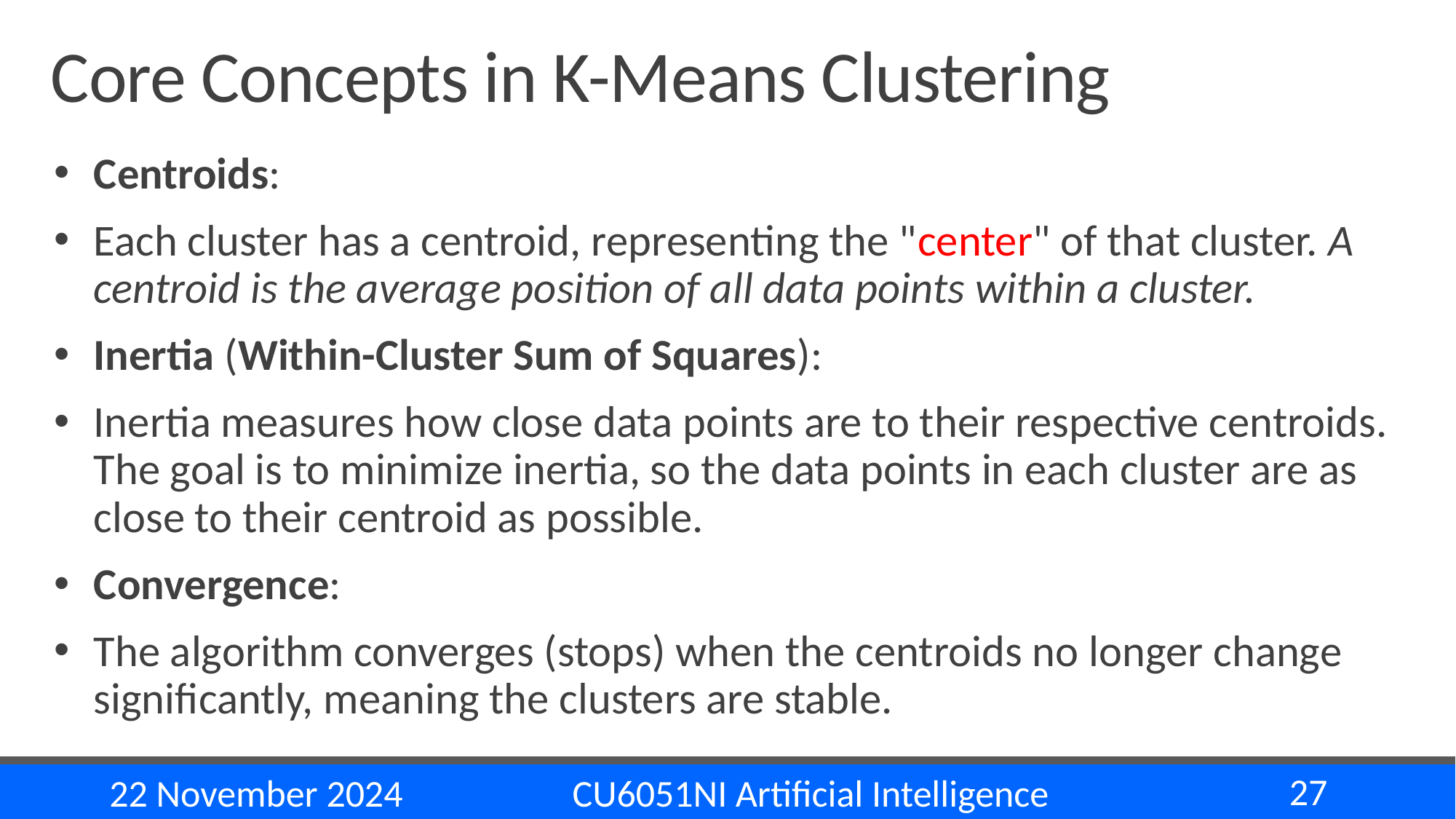

# Core Concepts in K-Means Clustering
Centroids:
Each cluster has a centroid, representing the "center" of that cluster. A centroid is the average position of all data points within a cluster.
Inertia (Within-Cluster Sum of Squares):
Inertia measures how close data points are to their respective centroids. The goal is to minimize inertia, so the data points in each cluster are as close to their centroid as possible.
Convergence:
The algorithm converges (stops) when the centroids no longer change significantly, meaning the clusters are stable.
27
CU6051NI Artificial Intelligence
22 November 2024